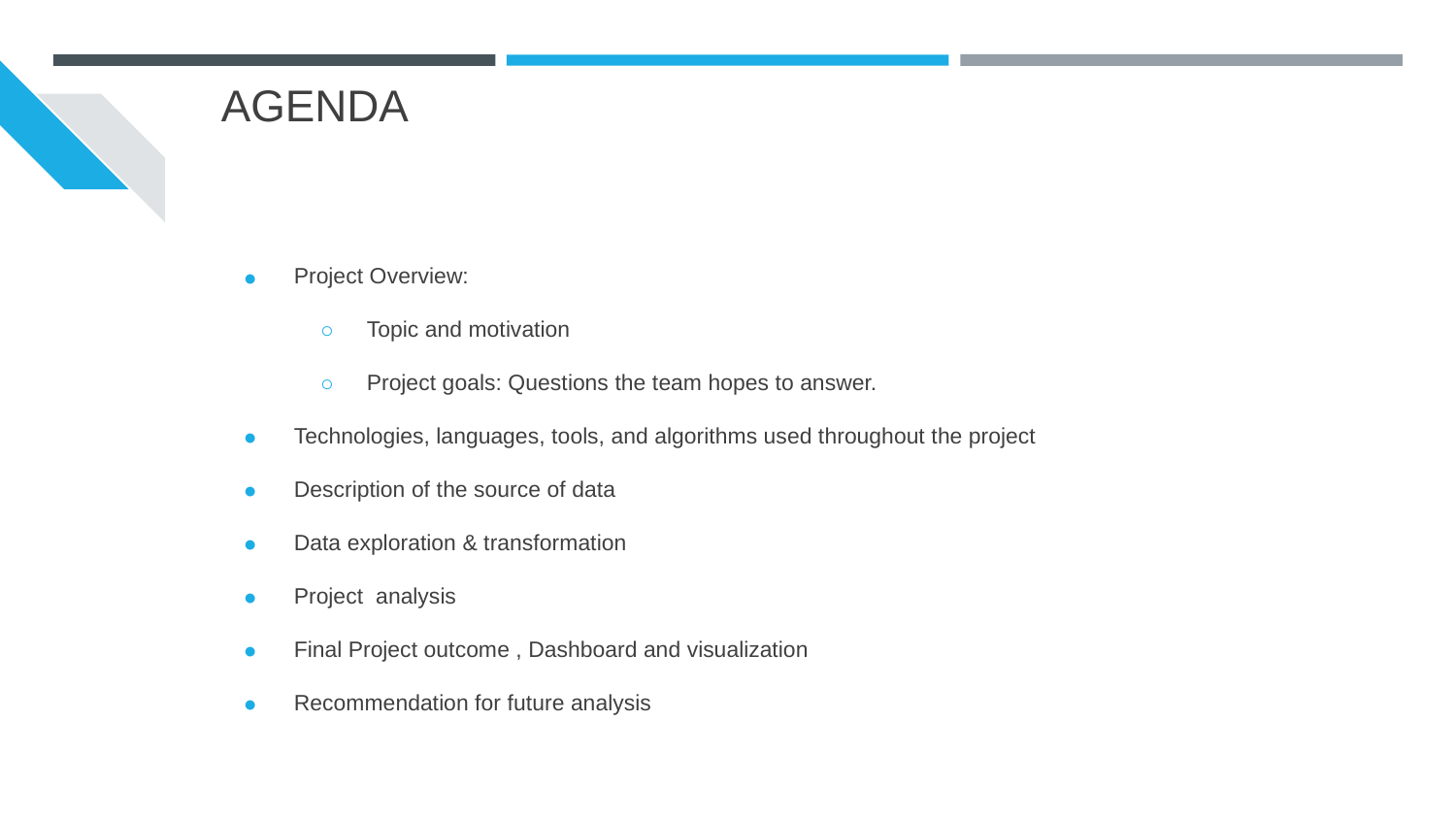

# AGENDA
Project Overview:
Topic and motivation
Project goals: Questions the team hopes to answer.
Technologies, languages, tools, and algorithms used throughout the project
Description of the source of data
Data exploration & transformation
Project  analysis
Final Project outcome , Dashboard and visualization
Recommendation for future analysis